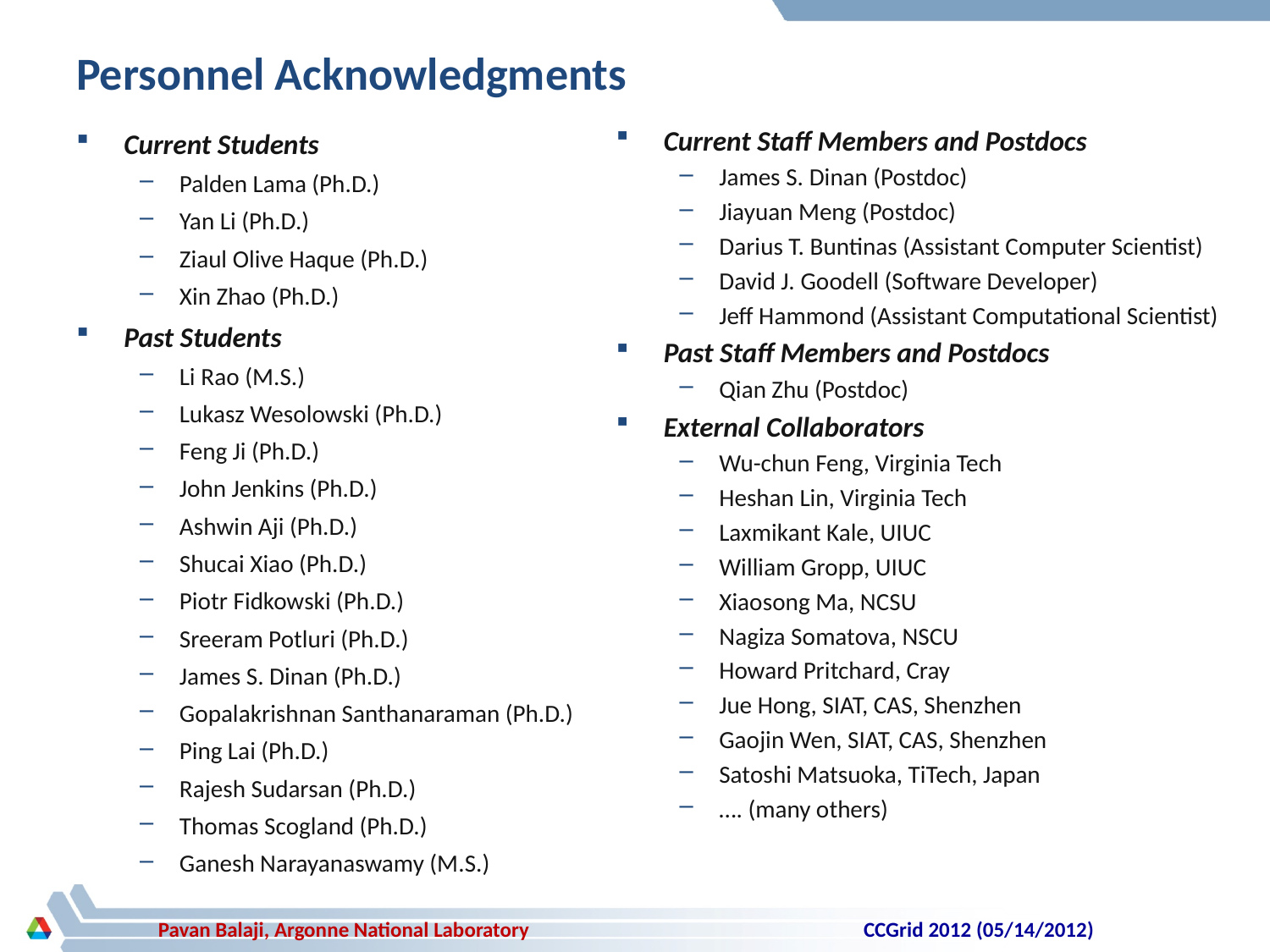

# Personnel Acknowledgments
Current Students
Palden Lama (Ph.D.)
Yan Li (Ph.D.)
Ziaul Olive Haque (Ph.D.)
Xin Zhao (Ph.D.)
Past Students
Li Rao (M.S.)
Lukasz Wesolowski (Ph.D.)
Feng Ji (Ph.D.)
John Jenkins (Ph.D.)
Ashwin Aji (Ph.D.)
Shucai Xiao (Ph.D.)
Piotr Fidkowski (Ph.D.)
Sreeram Potluri (Ph.D.)
James S. Dinan (Ph.D.)
Gopalakrishnan Santhanaraman (Ph.D.)
Ping Lai (Ph.D.)
Rajesh Sudarsan (Ph.D.)
Thomas Scogland (Ph.D.)
Ganesh Narayanaswamy (M.S.)
Current Staff Members and Postdocs
James S. Dinan (Postdoc)
Jiayuan Meng (Postdoc)
Darius T. Buntinas (Assistant Computer Scientist)
David J. Goodell (Software Developer)
Jeff Hammond (Assistant Computational Scientist)
Past Staff Members and Postdocs
Qian Zhu (Postdoc)
External Collaborators
Wu-chun Feng, Virginia Tech
Heshan Lin, Virginia Tech
Laxmikant Kale, UIUC
William Gropp, UIUC
Xiaosong Ma, NCSU
Nagiza Somatova, NSCU
Howard Pritchard, Cray
Jue Hong, SIAT, CAS, Shenzhen
Gaojin Wen, SIAT, CAS, Shenzhen
Satoshi Matsuoka, TiTech, Japan
…. (many others)
CCGrid 2012 (05/14/2012)